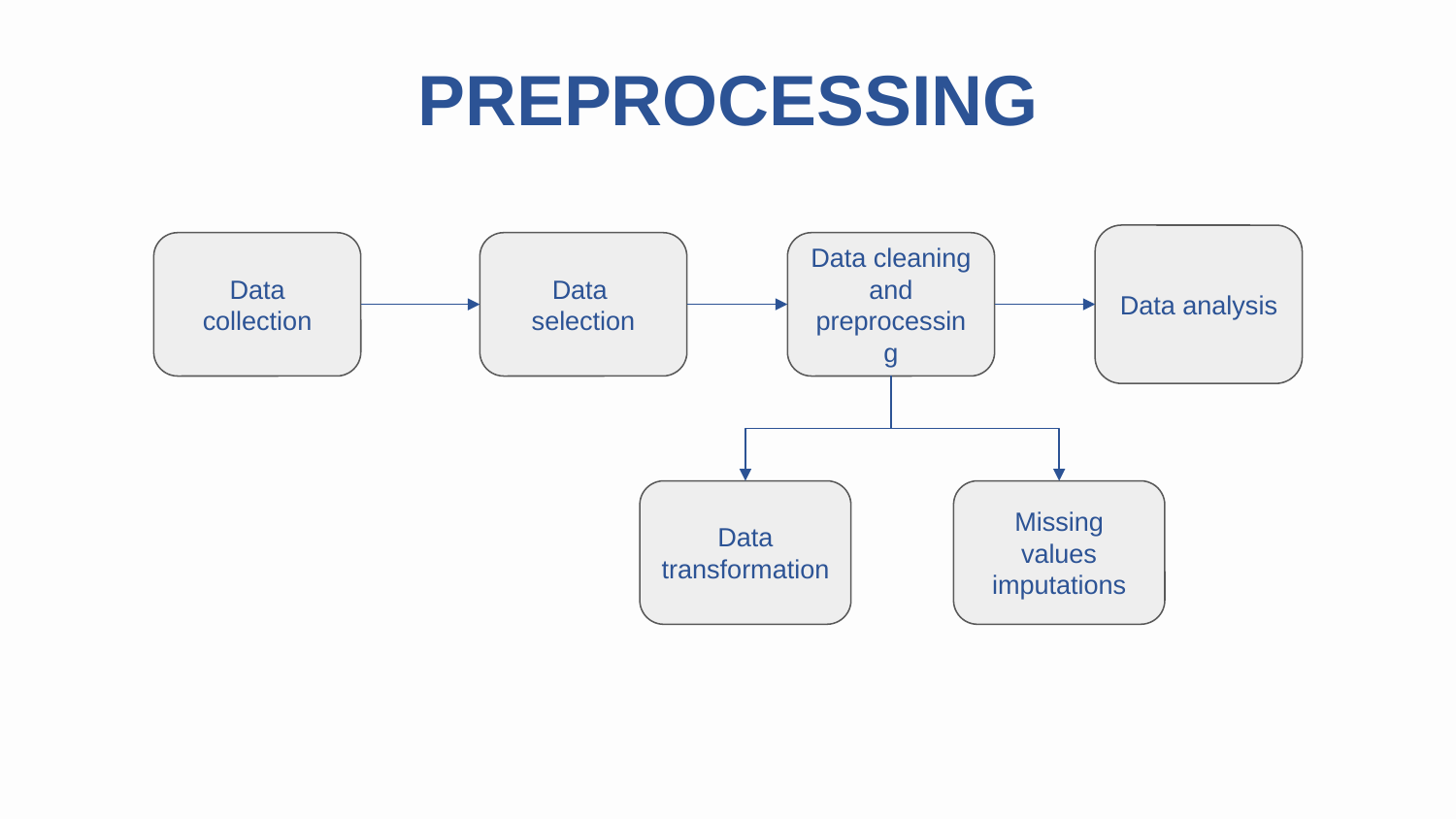

# PREPROCESSING
Data analysis
Data collection
Data
selection
Data cleaning and preprocessing
Data transformation
Missing values imputations